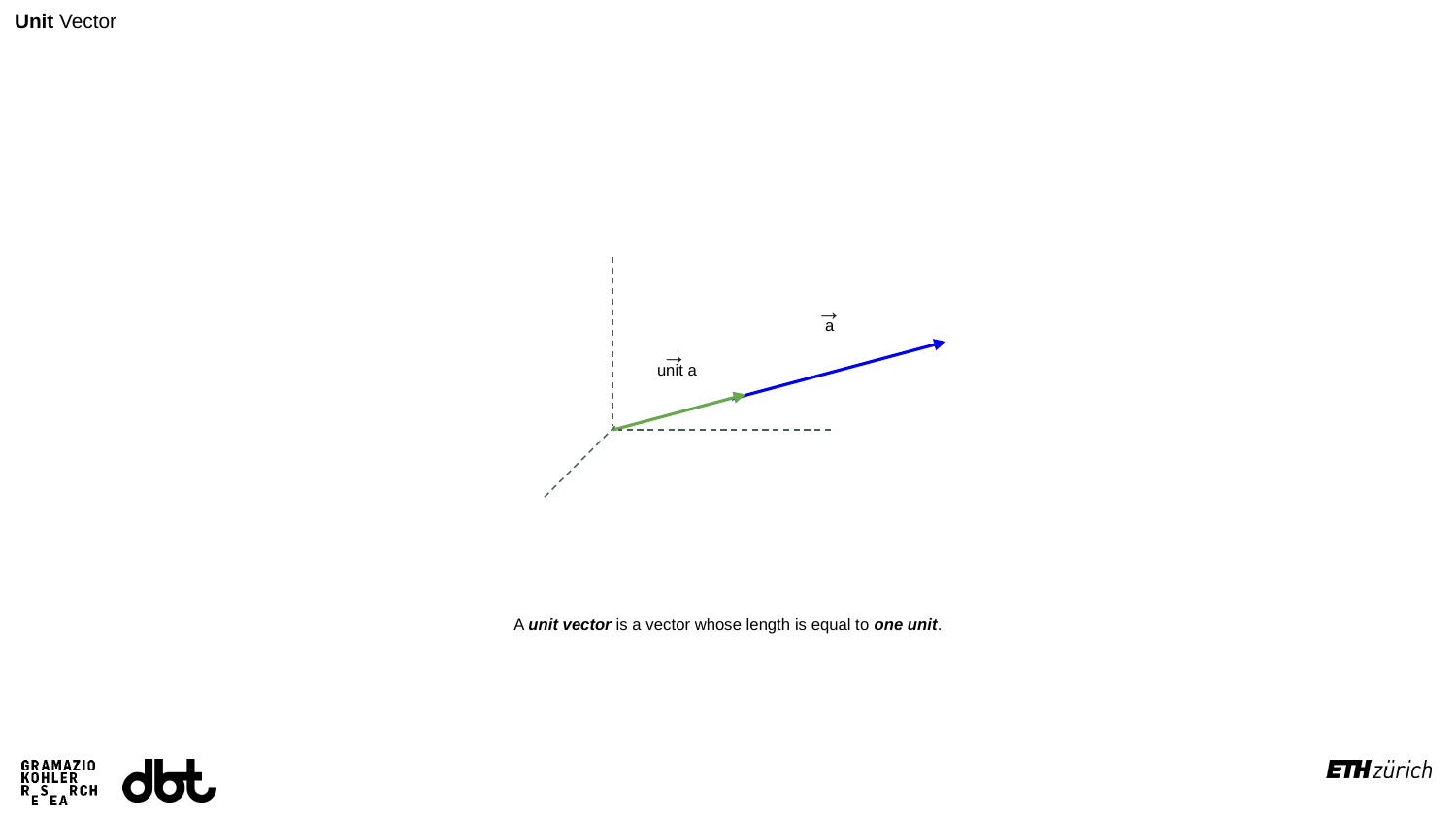

Unit Vector
→
a
→
unit a
A unit vector is a vector whose length is equal to one unit.